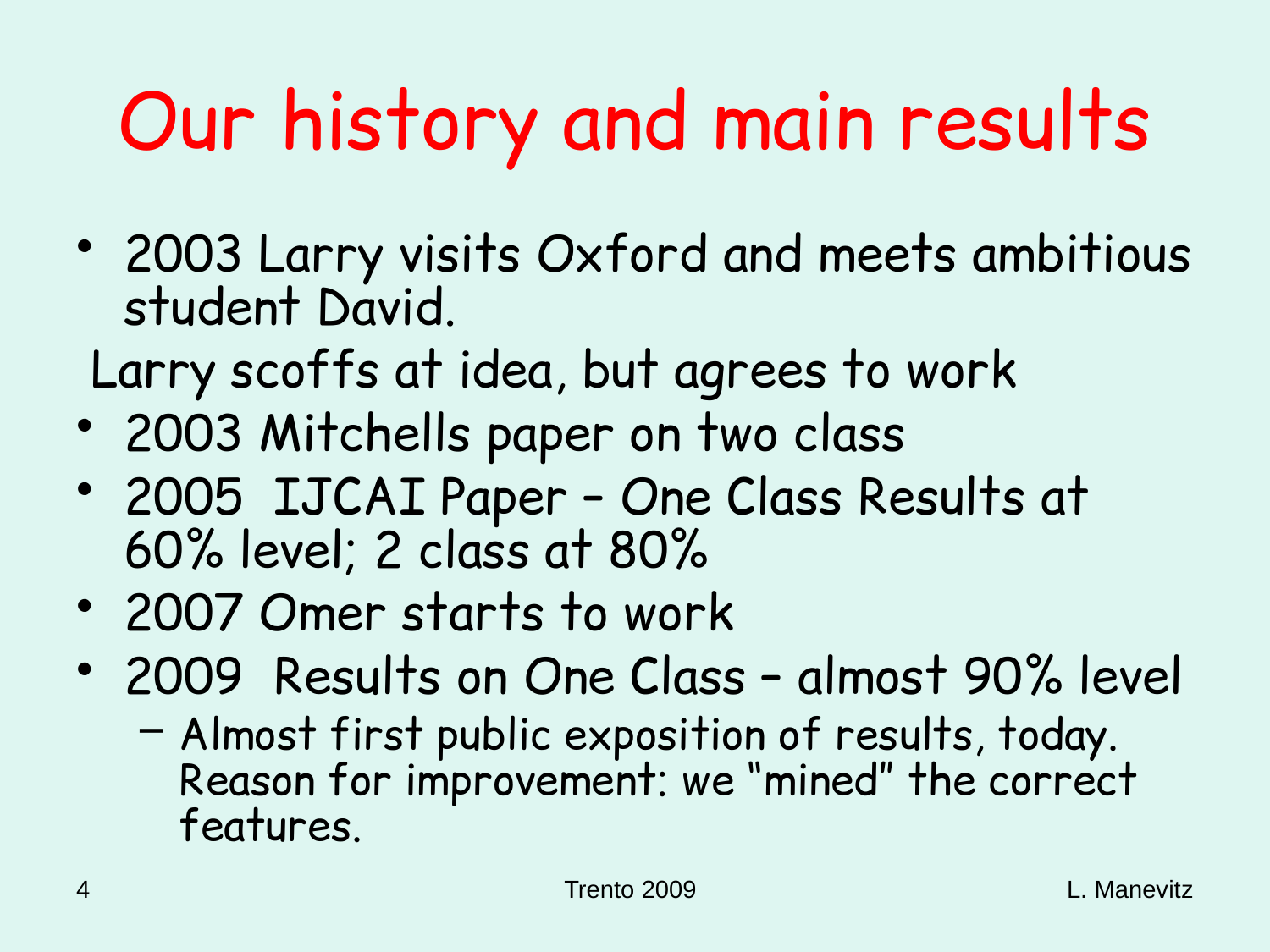

# Our history and main results
2003 Larry visits Oxford and meets ambitious student David.
 Larry scoffs at idea, but agrees to work
2003 Mitchells paper on two class
2005  IJCAI Paper – One Class Results at 60% level; 2 class at 80%
2007 Omer starts to work
2009  Results on One Class – almost 90% level
Almost first public exposition of results, today.  Reason for improvement: we “mined” the correct features.

4
Trento 2009
L. Manevitz